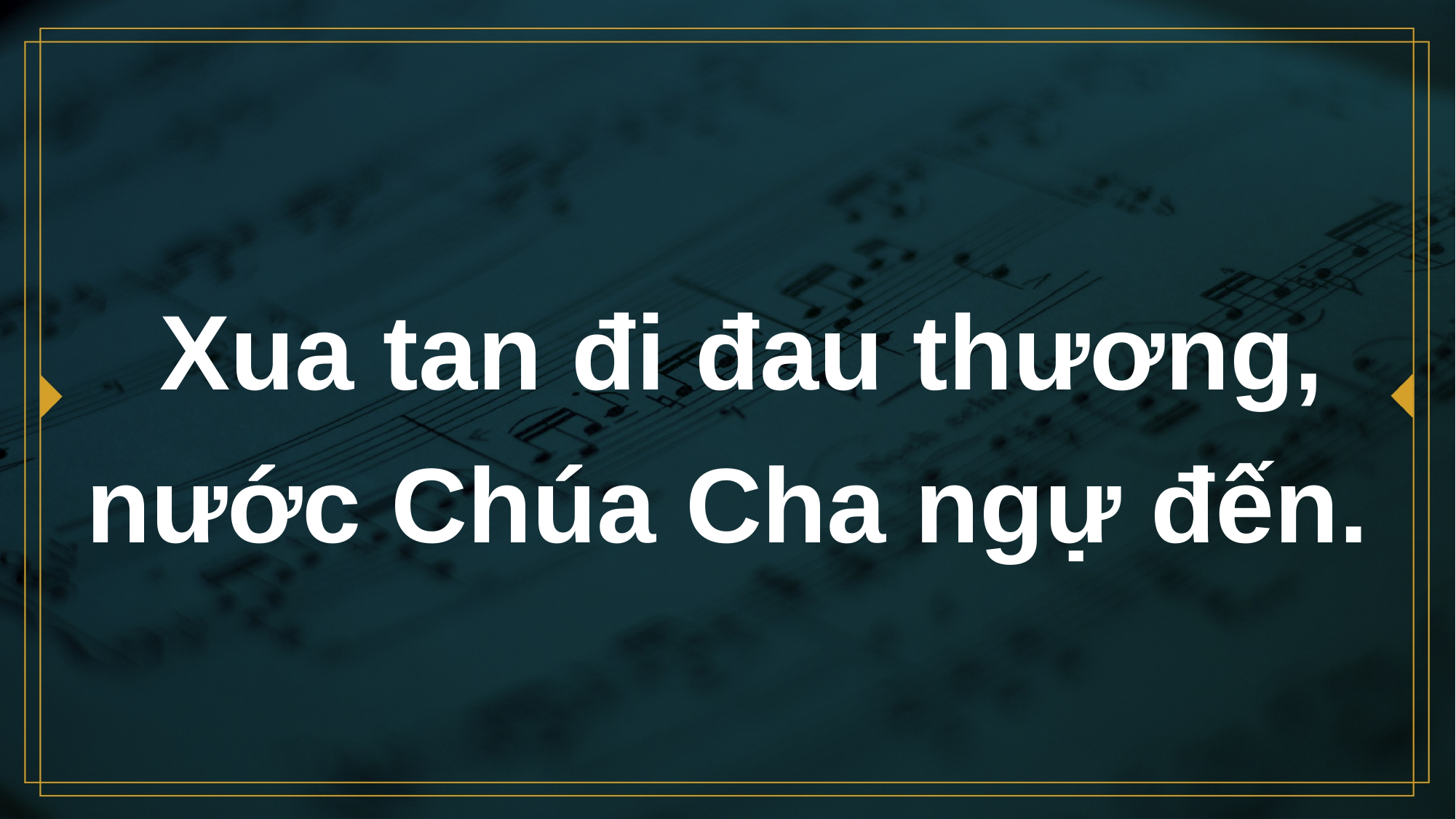

# Xua tan đi đau thương, nước Chúa Cha ngự đến.